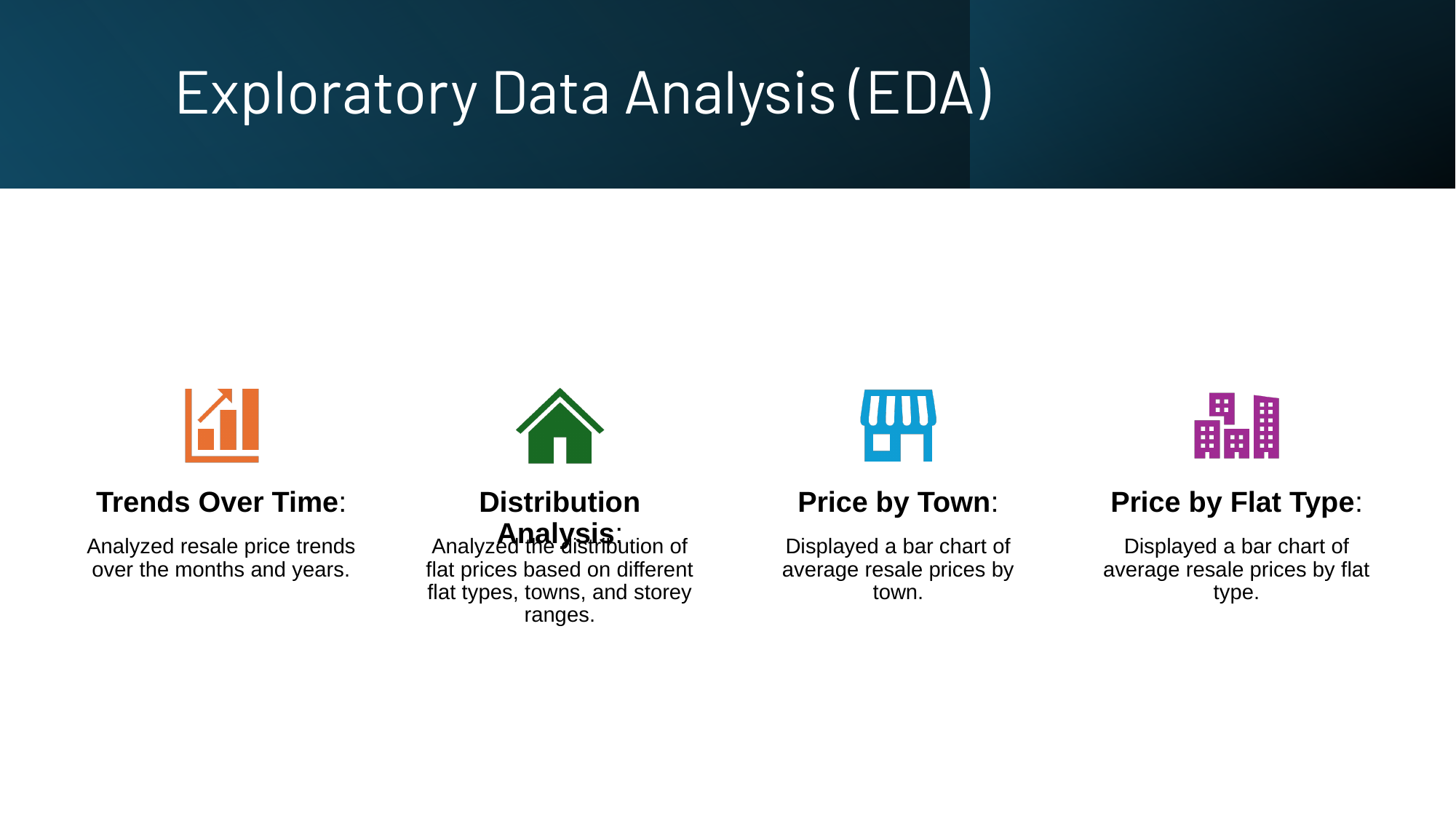

Exploratory Data Analysis (EDA)
Trends Over Time:
Analyzed resale price trends over the months and years.
Distribution Analysis:
Analyzed the distribution of flat prices based on different flat types, towns, and storey ranges.
Price by Town:
Displayed a bar chart of average resale prices by town.
Price by Flat Type:
Displayed a bar chart of average resale prices by flat type.